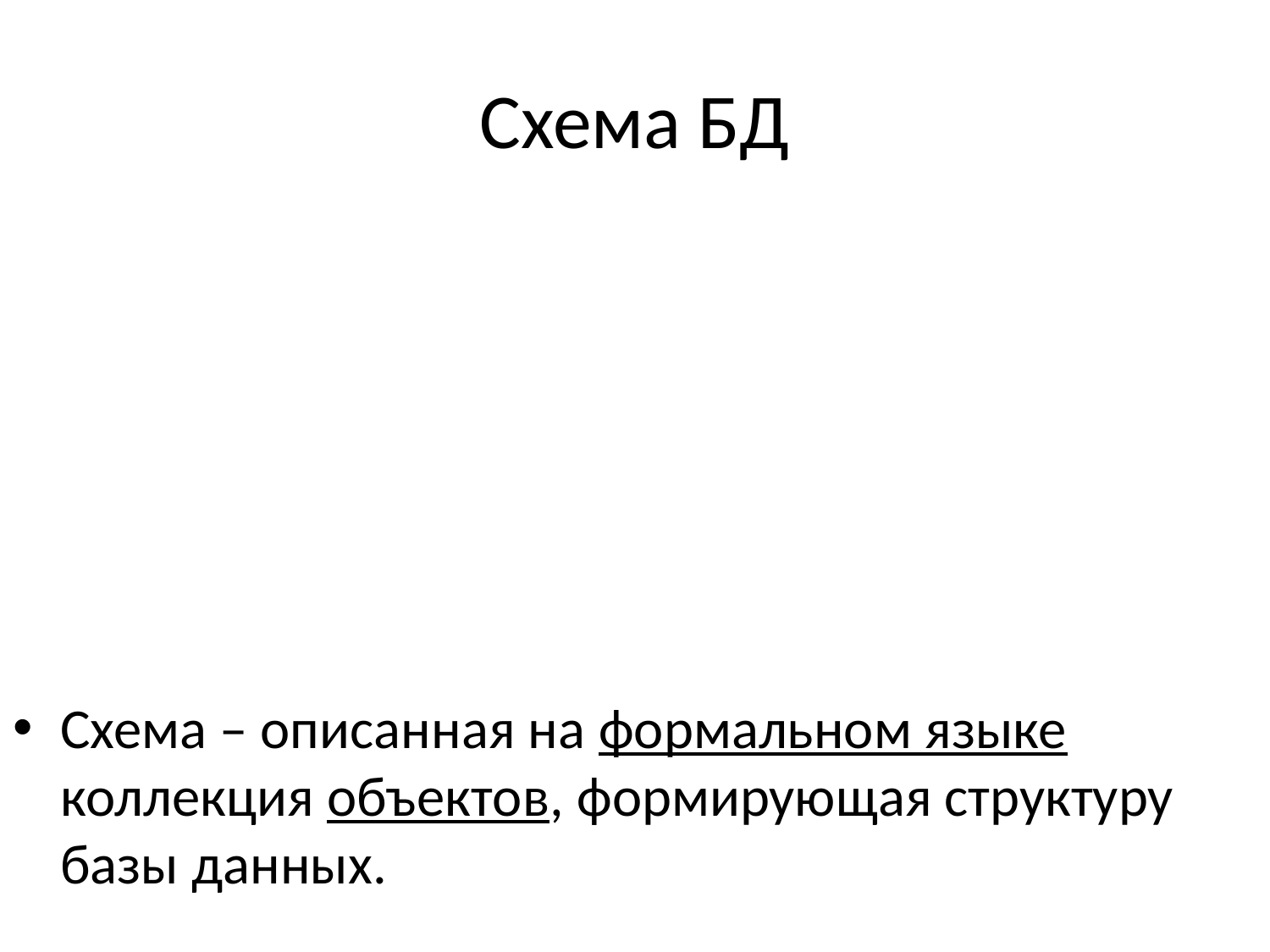

# Схема БД
Схема – описанная на формальном языке коллекция объектов, формирующая структуру базы данных.